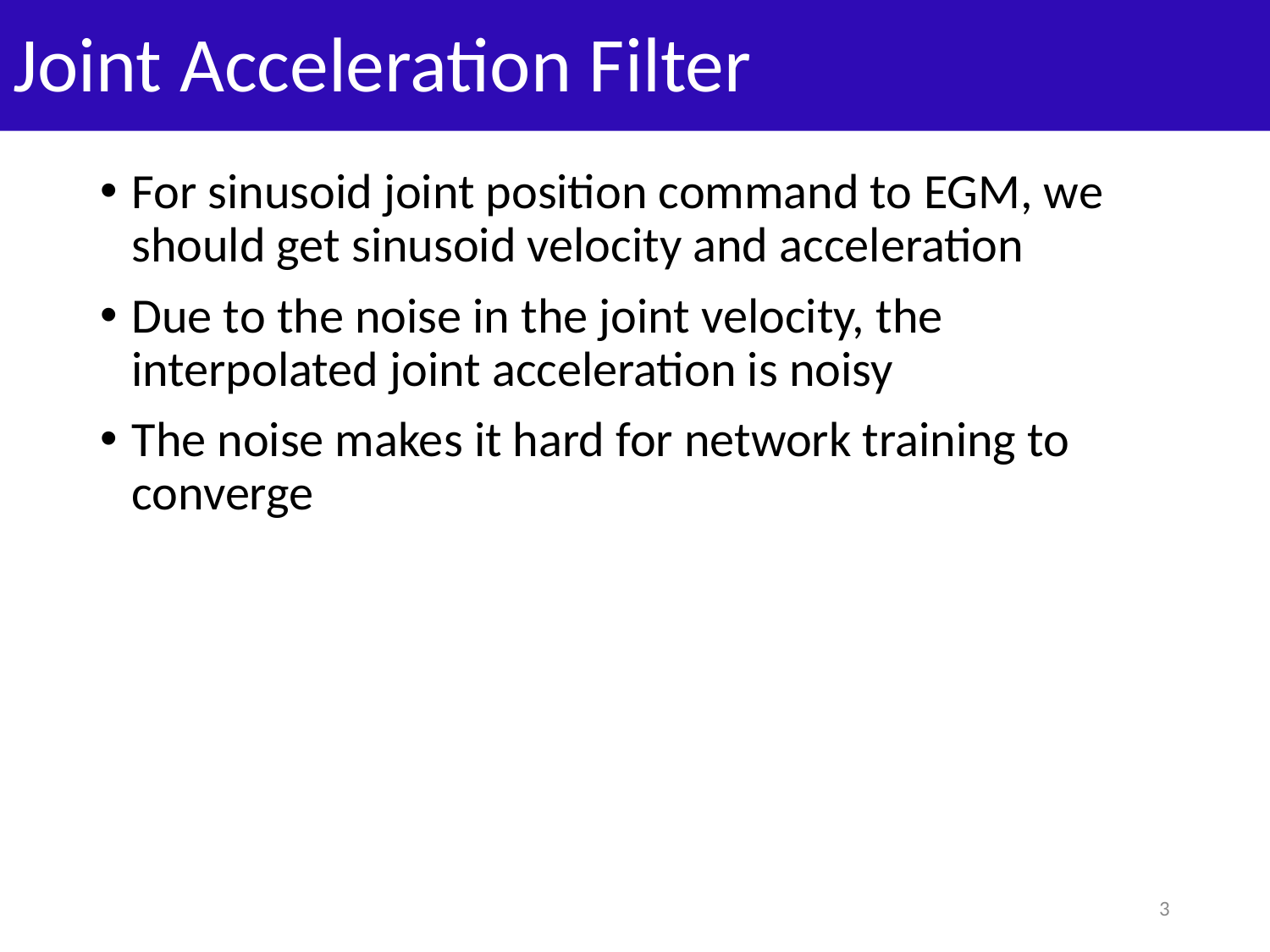

# Joint Acceleration Filter
For sinusoid joint position command to EGM, we should get sinusoid velocity and acceleration
Due to the noise in the joint velocity, the interpolated joint acceleration is noisy
The noise makes it hard for network training to converge

3